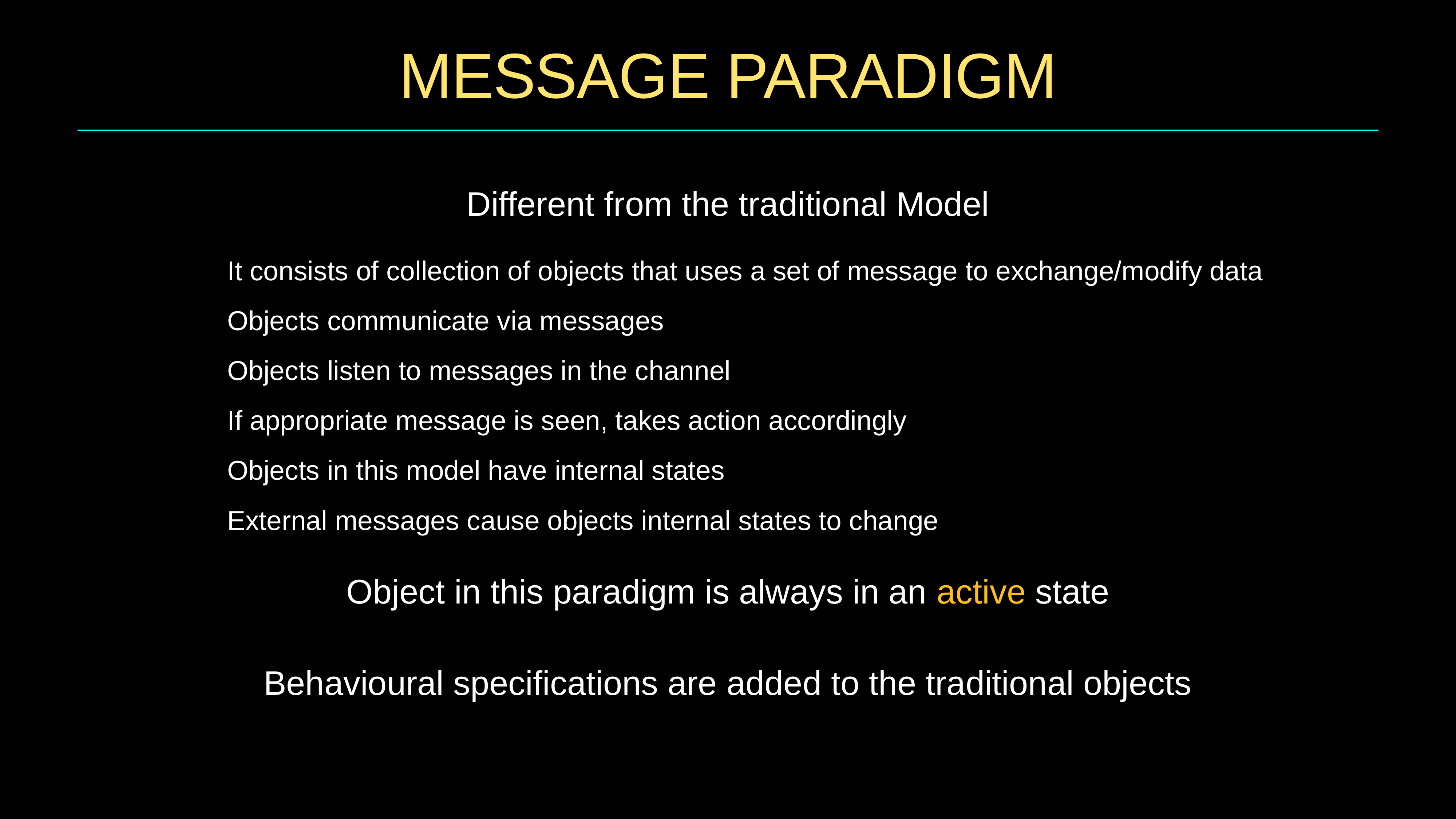

# Message Paradigm

Different from the traditional Model
It consists of collection of objects that uses a set of message to exchange/modify data
Objects communicate via messages
Objects listen to messages in the channel
If appropriate message is seen, takes action accordingly
Objects in this model have internal states
External messages cause objects internal states to change
Object in this paradigm is always in an active state
Behavioural specifications are added to the traditional objects
8